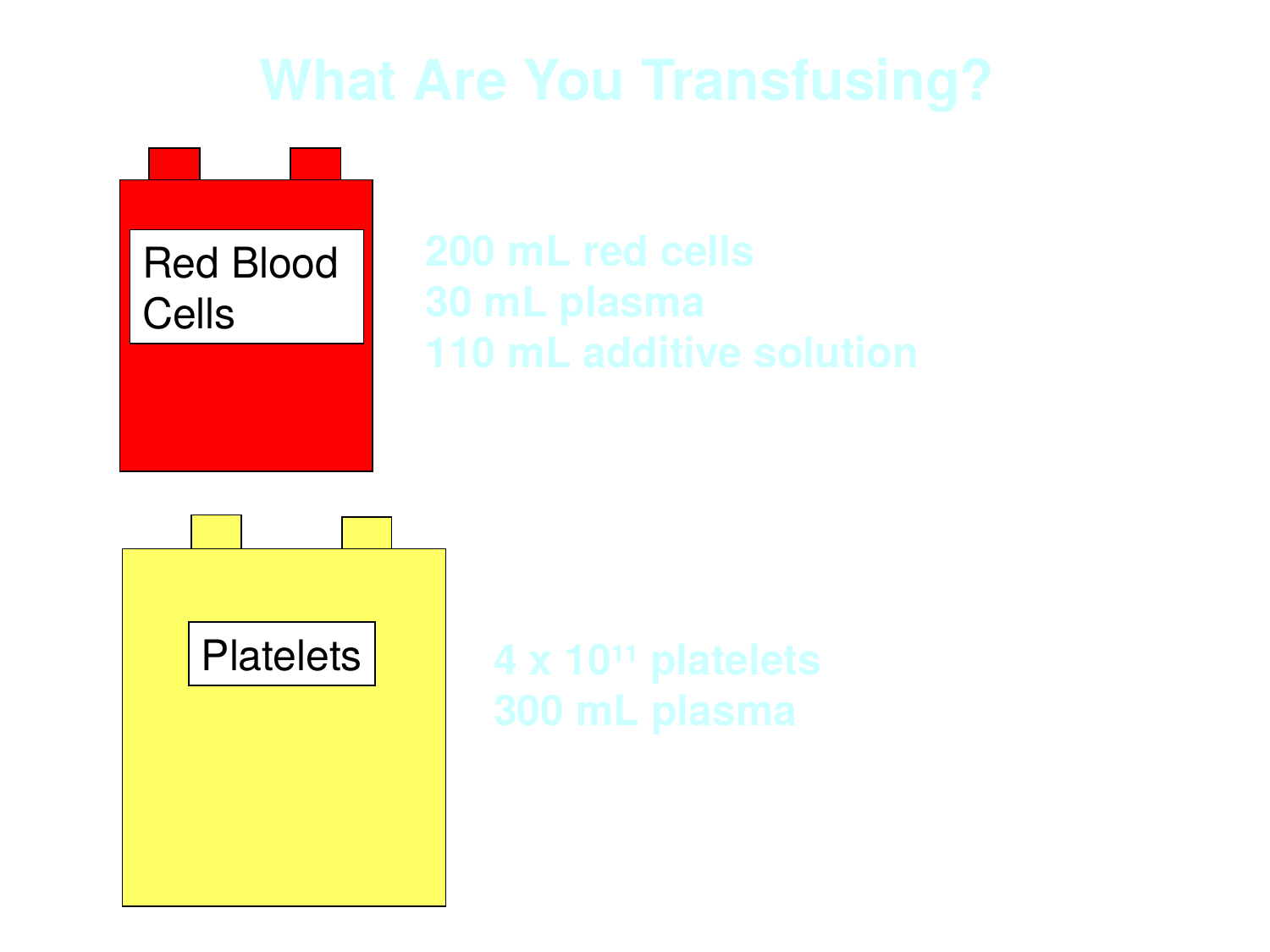

What Are You Transfusing?

200 mL red cells
30 mL plasma
110 mL additive solution

Red Blood
Cells

Platelets
4 x 1011 platelets
300 mL plasma